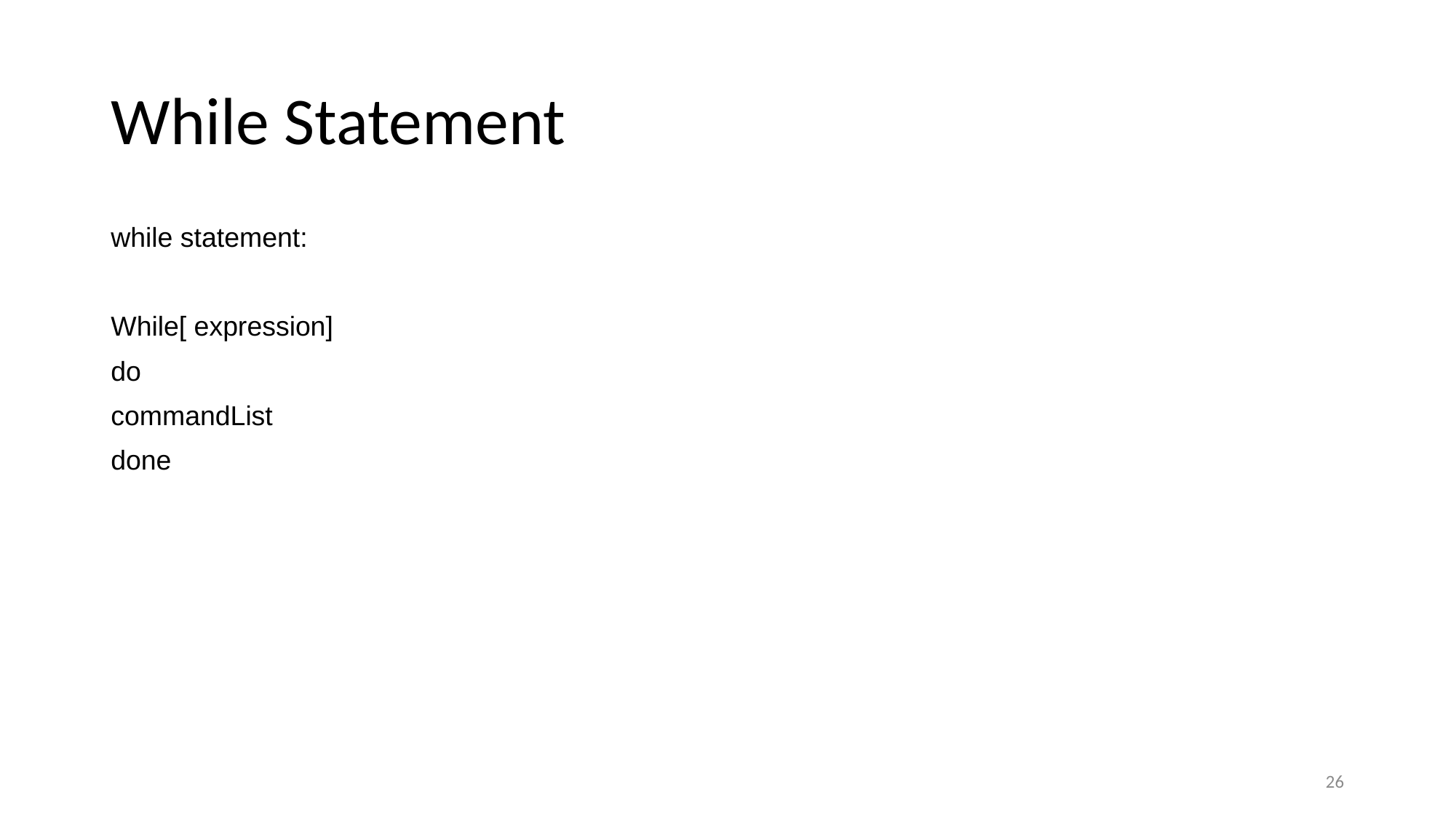

# While Statement
while statement:

While[ expression]
do
commandList
done

26